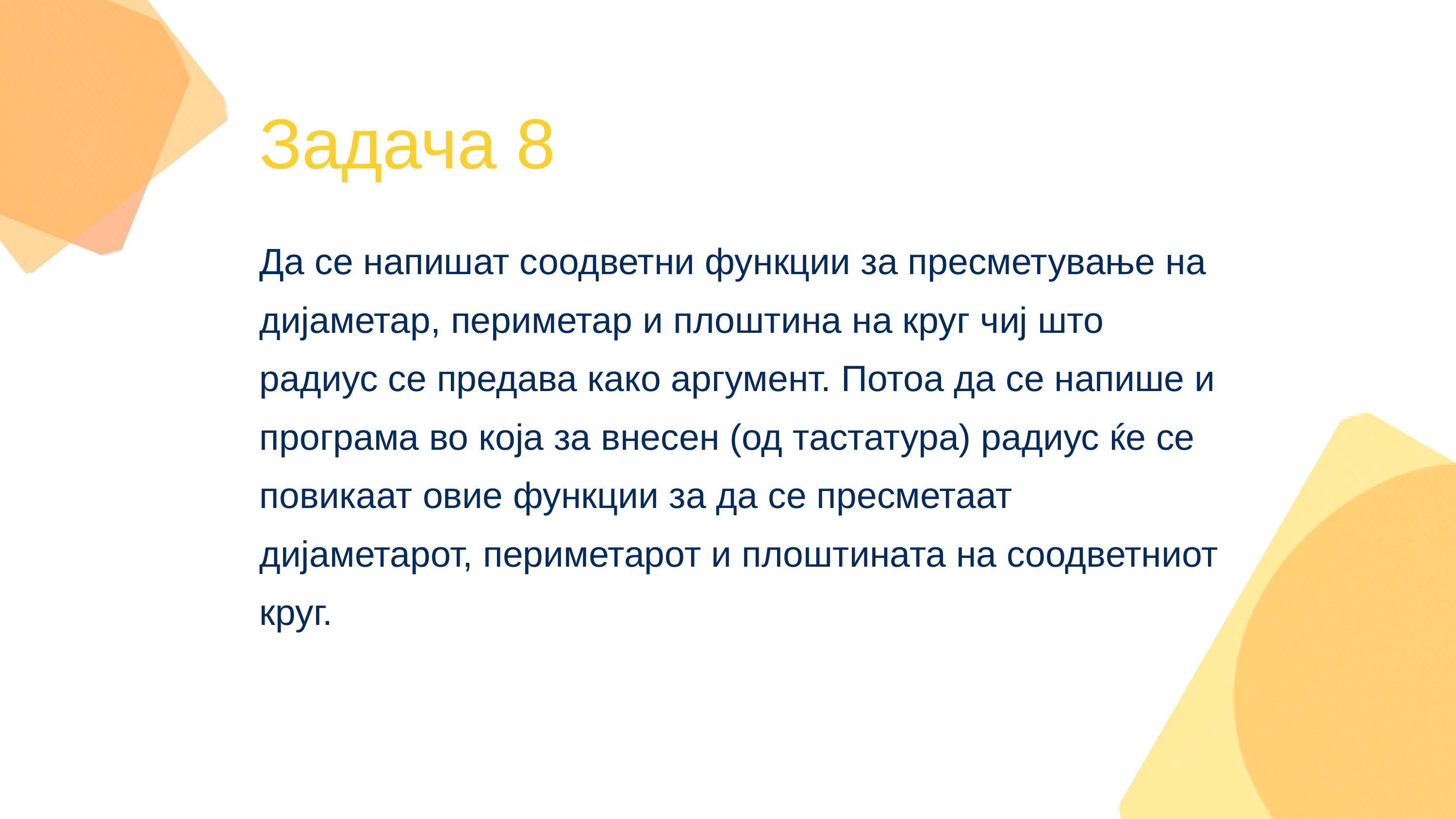

Задача 8
Да се напишат соодветни функции за пресметување на дијаметар, периметар и плоштина на круг чиј што радиус се предава како аргумент. Потоа да се напише и програма во која за внесен (од тастатура) радиус ќе се повикаат овие функции за да се пресметаат дијаметарот, периметарот и плоштината на соодветниот круг.